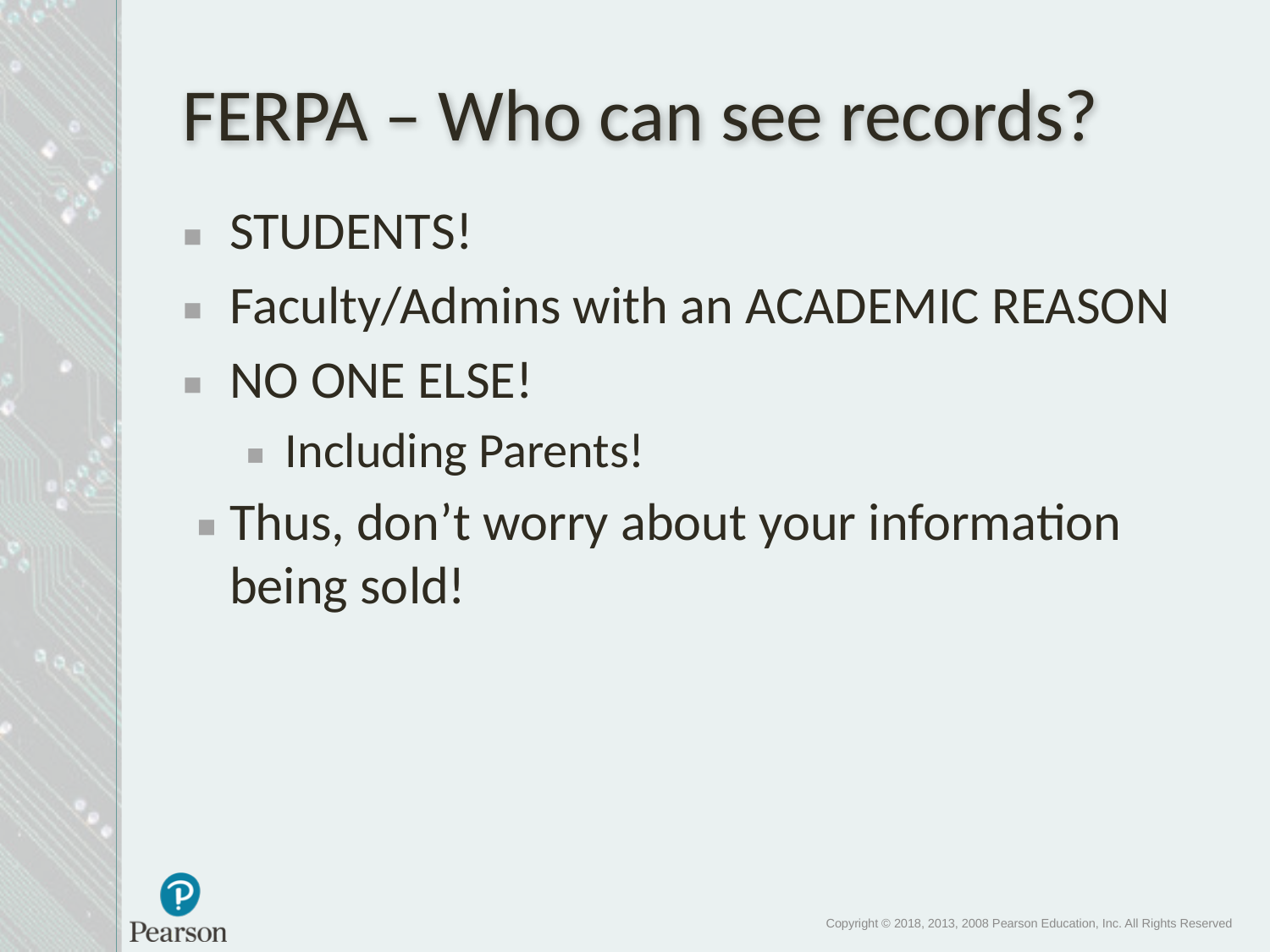

# FERPA – Who can see records?
STUDENTS!
Faculty/Admins with an ACADEMIC REASON
NO ONE ELSE!
Including Parents!
Thus, don’t worry about your information being sold!
Copyright © 2018, 2013, 2008 Pearson Education, Inc. All Rights Reserved